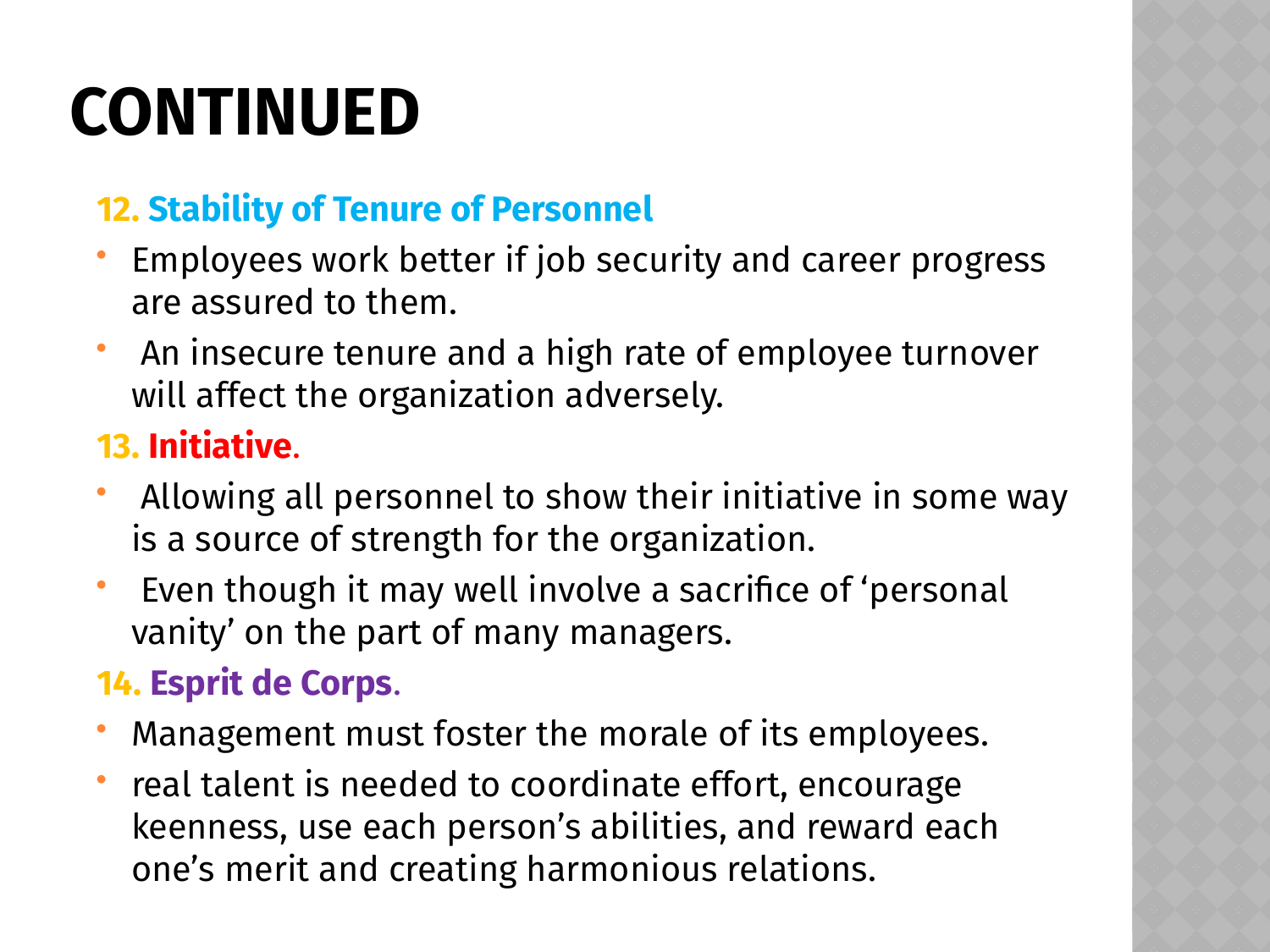

# continued
12. Stability of Tenure of Personnel
Employees work better if job security and career progress are assured to them.
 An insecure tenure and a high rate of employee turnover will affect the organization adversely.
13. Initiative.
 Allowing all personnel to show their initiative in some way is a source of strength for the organization.
 Even though it may well involve a sacrifice of ‘personal vanity’ on the part of many managers.
14. Esprit de Corps.
Management must foster the morale of its employees.
real talent is needed to coordinate effort, encourage keenness, use each person’s abilities, and reward each one’s merit and creating harmonious relations.